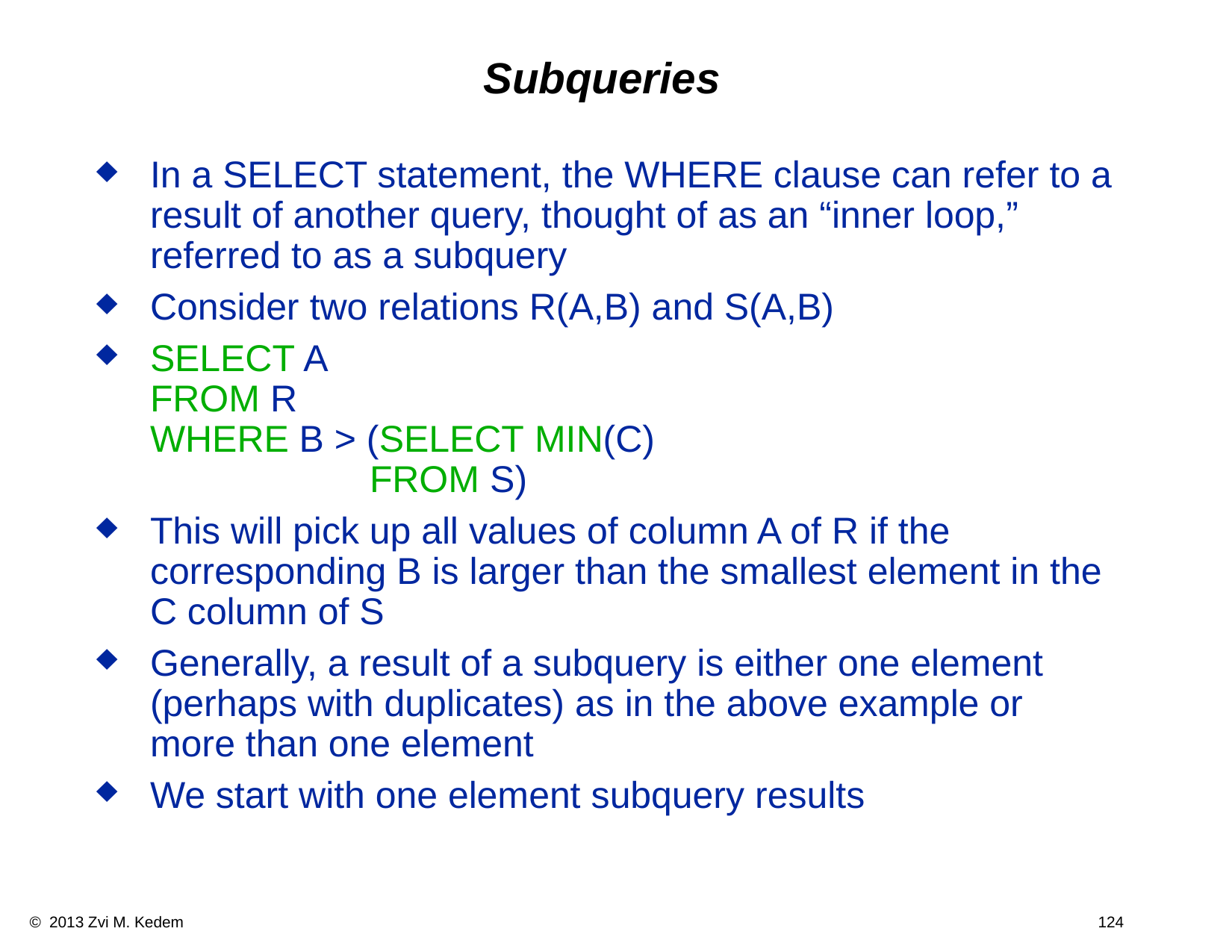

# Subqueries
In a SELECT statement, the WHERE clause can refer to a result of another query, thought of as an “inner loop,” referred to as a subquery
Consider two relations R(A,B) and S(A,B)
SELECT A
FROM R
WHERE B > (SELECT MIN(C)
                     FROM S)
This will pick up all values of column A of R if the corresponding B is larger than the smallest element in the C column of S
Generally, a result of a subquery is either one element (perhaps with duplicates) as in the above example or more than one element
We start with one element subquery results